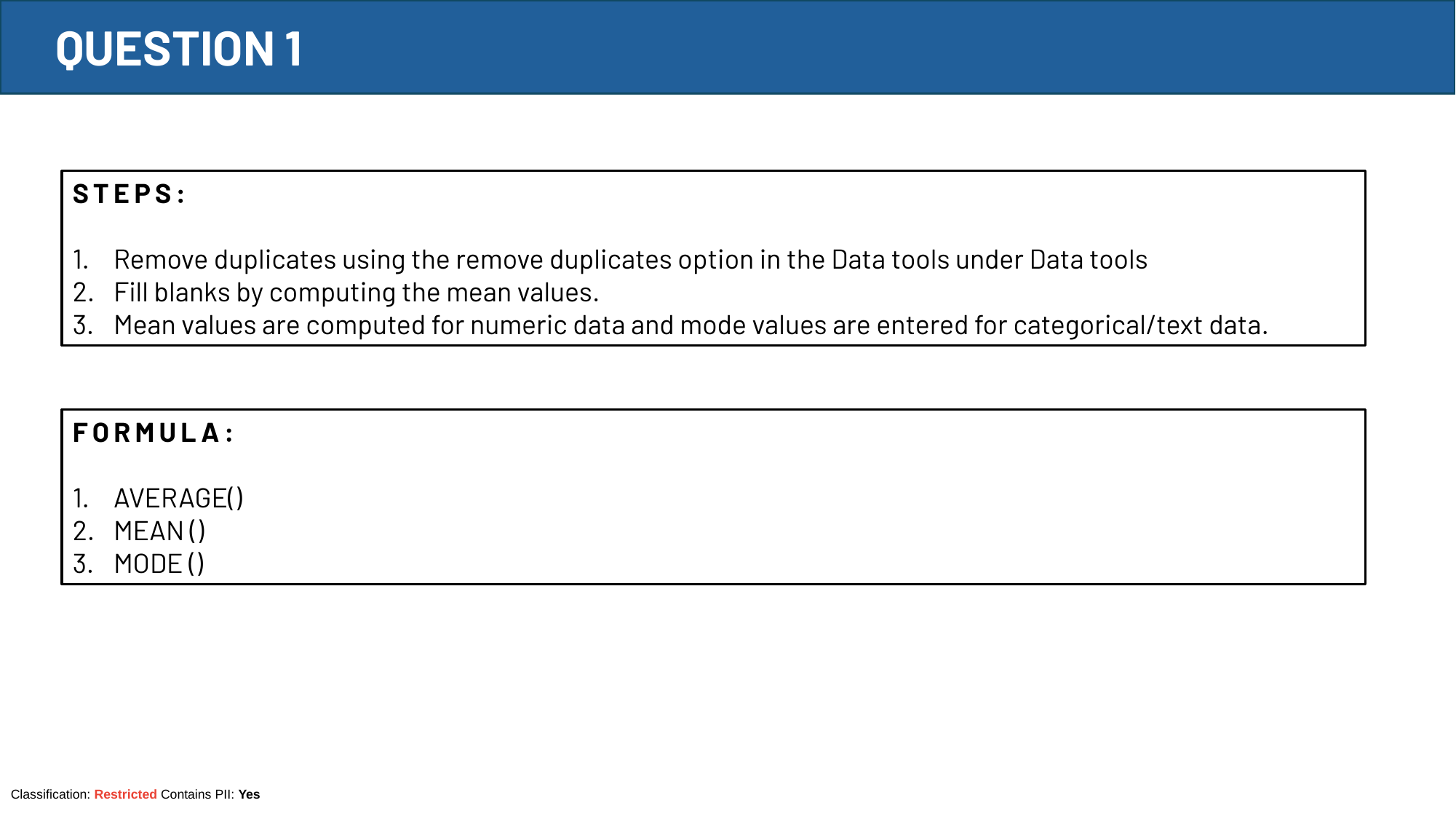

QUESTION 1
STEPS:

Remove duplicates using the remove duplicates option in the Data tools under Data tools
Fill blanks by computing the mean values.
Mean values are computed for numeric data and mode values are entered for categorical/text data.
FORMULA:

AVERAGE()
MEAN ()
MODE ()